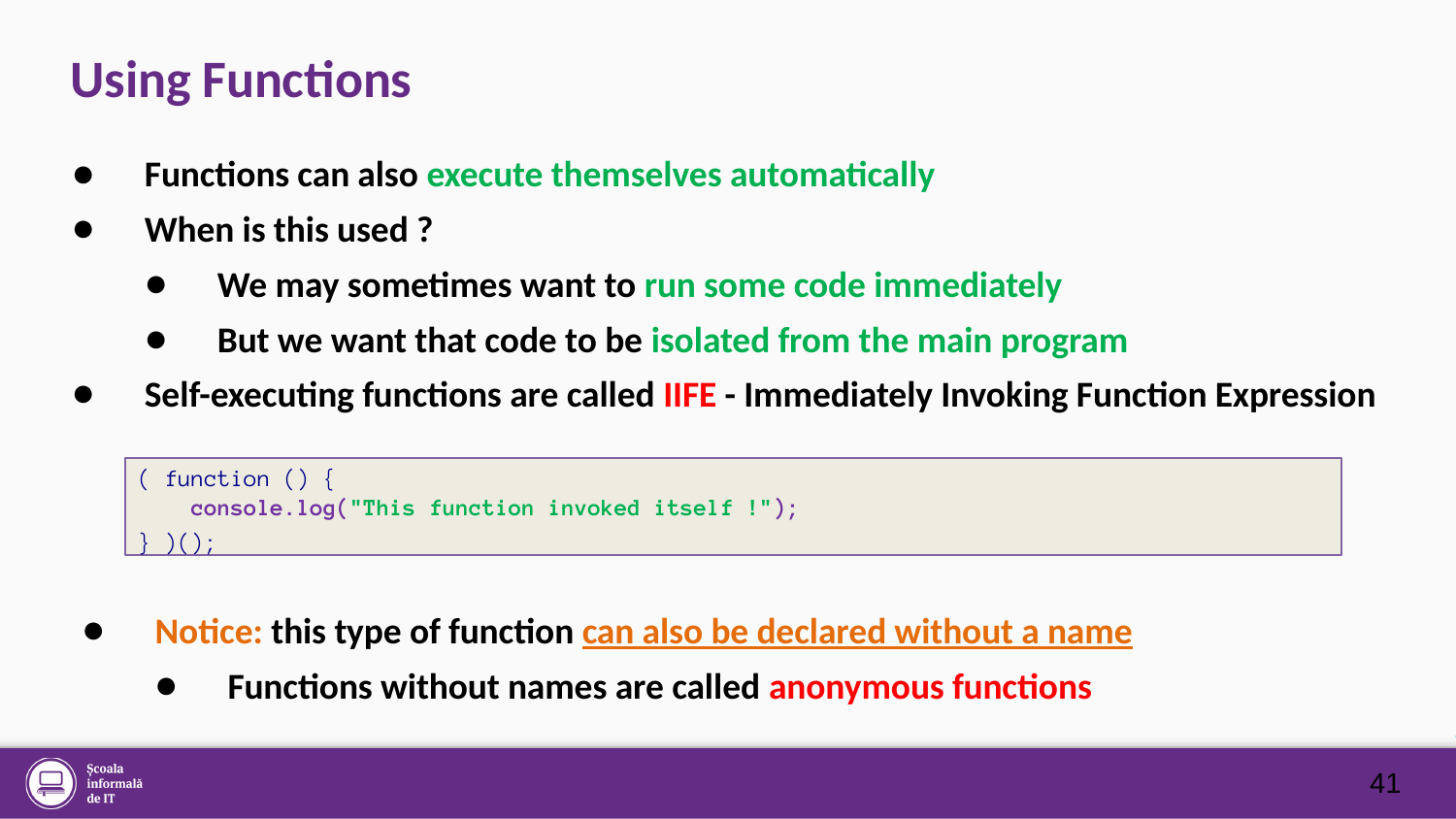

# Using Functions
Functions can also execute themselves automatically
When is this used ?
We may sometimes want to run some code immediately
But we want that code to be isolated from the main program
Self-executing functions are called IIFE - Immediately Invoking Function Expression
( function () {
    console.log("This function invoked itself !");
} )();
Notice: this type of function can also be declared without a name
Functions without names are called anonymous functions

41